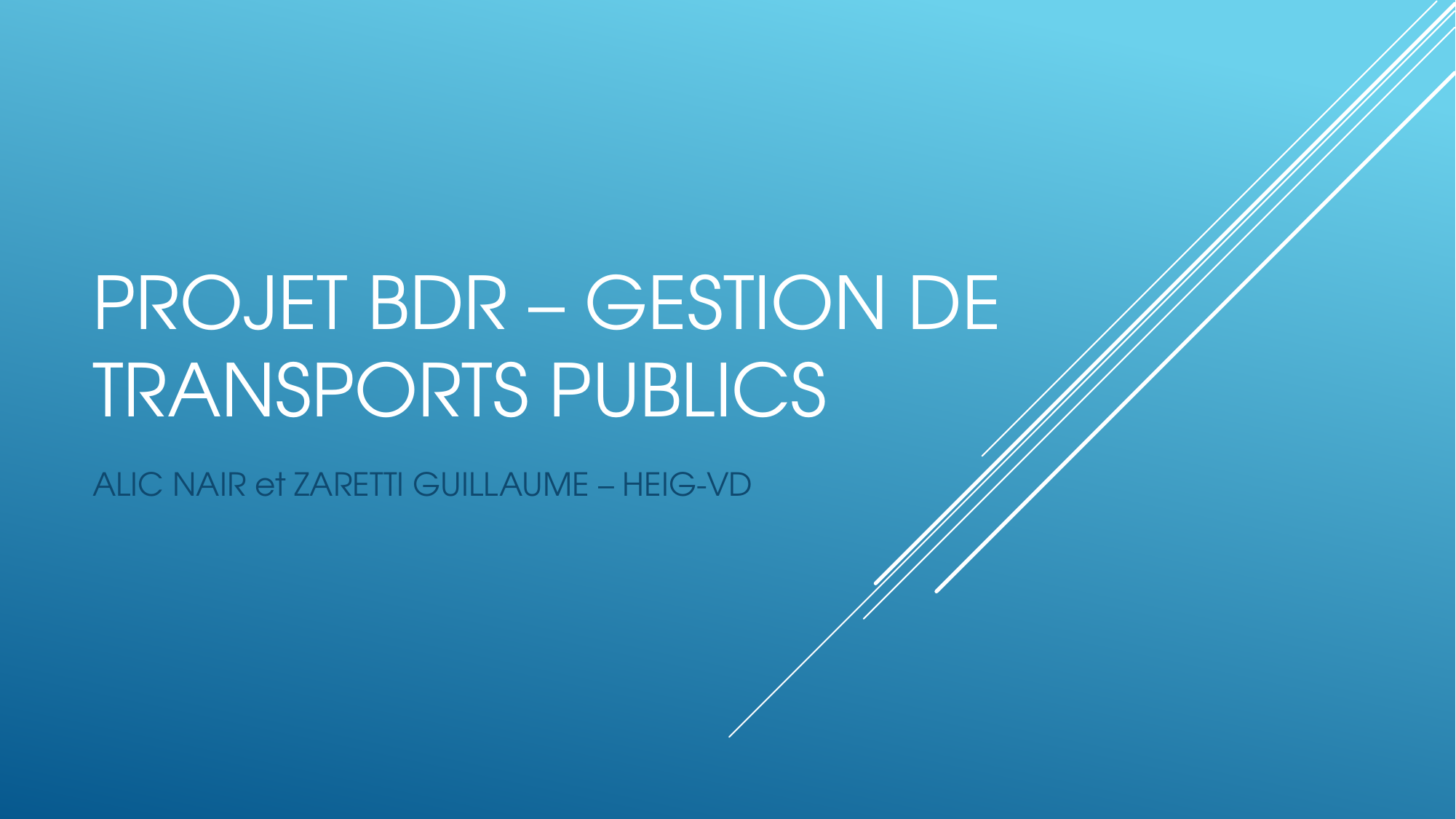

# PROJET BDR – Gestion de transportS PUBLICS
ALIC NAIR et ZARETTI GUILLAUME – HEIG-VD